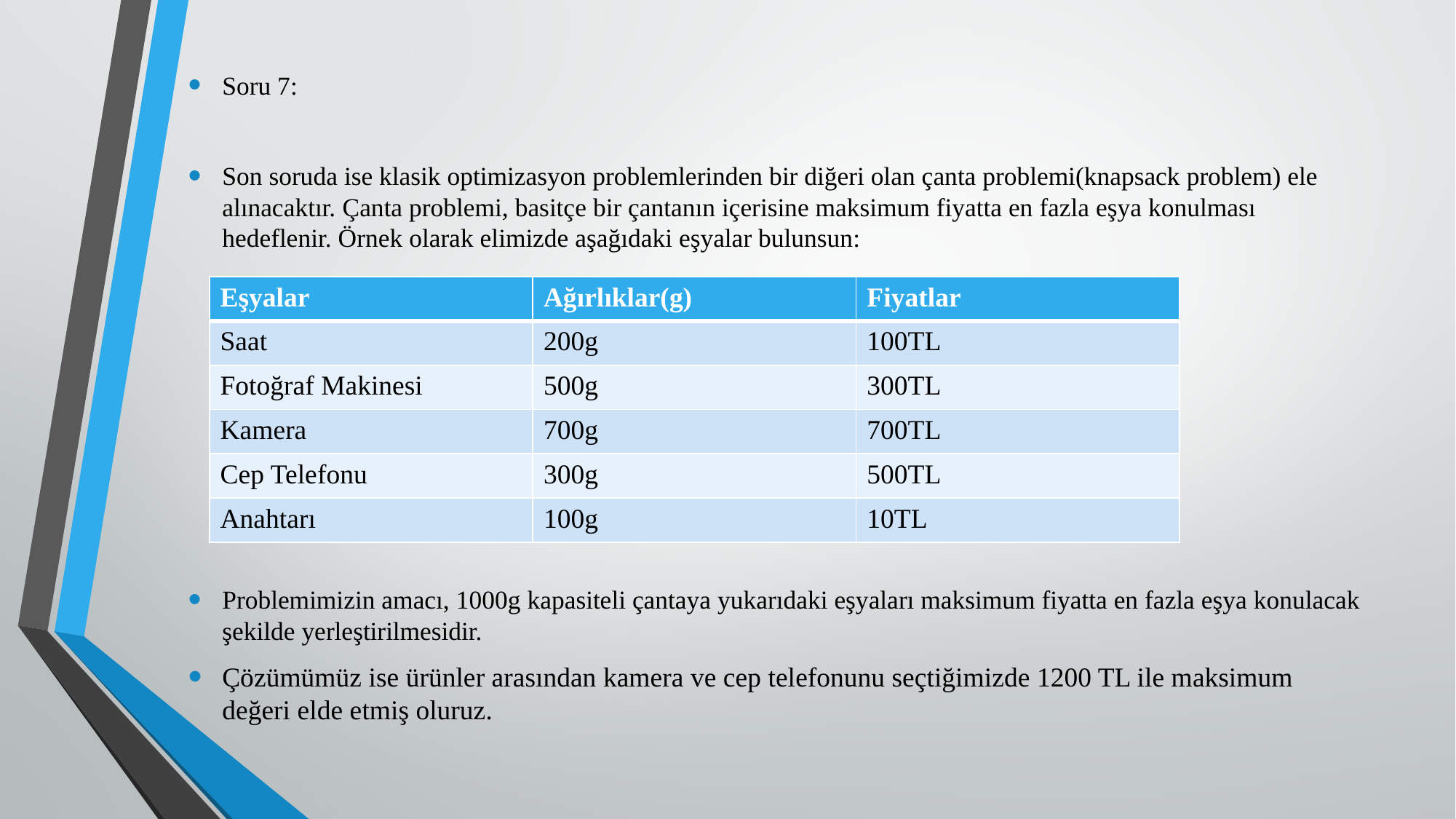

Soru 7:

Son soruda ise klasik optimizasyon problemlerinden bir diğeri olan çanta problemi(knapsack problem) ele alınacaktır. Çanta problemi, basitçe bir çantanın içerisine maksimum fiyatta en fazla eşya konulması hedeflenir. Örnek olarak elimizde aşağıdaki eşyalar bulunsun:

Problemimizin amacı, 1000g kapasiteli çantaya yukarıdaki eşyaları maksimum fiyatta en fazla eşya konulacak şekilde yerleştirilmesidir.
Çözümümüz ise ürünler arasından kamera ve cep telefonunu seçtiğimizde 1200 TL ile maksimum değeri elde etmiş oluruz.

| Eşyalar | Ağırlıklar(g) | Fiyatlar |
| --- | --- | --- |
| Saat | 200g | 100TL |
| Fotoğraf Makinesi | 500g | 300TL |
| Kamera | 700g | 700TL |
| Cep Telefonu | 300g | 500TL |
| Anahtarı | 100g | 10TL |